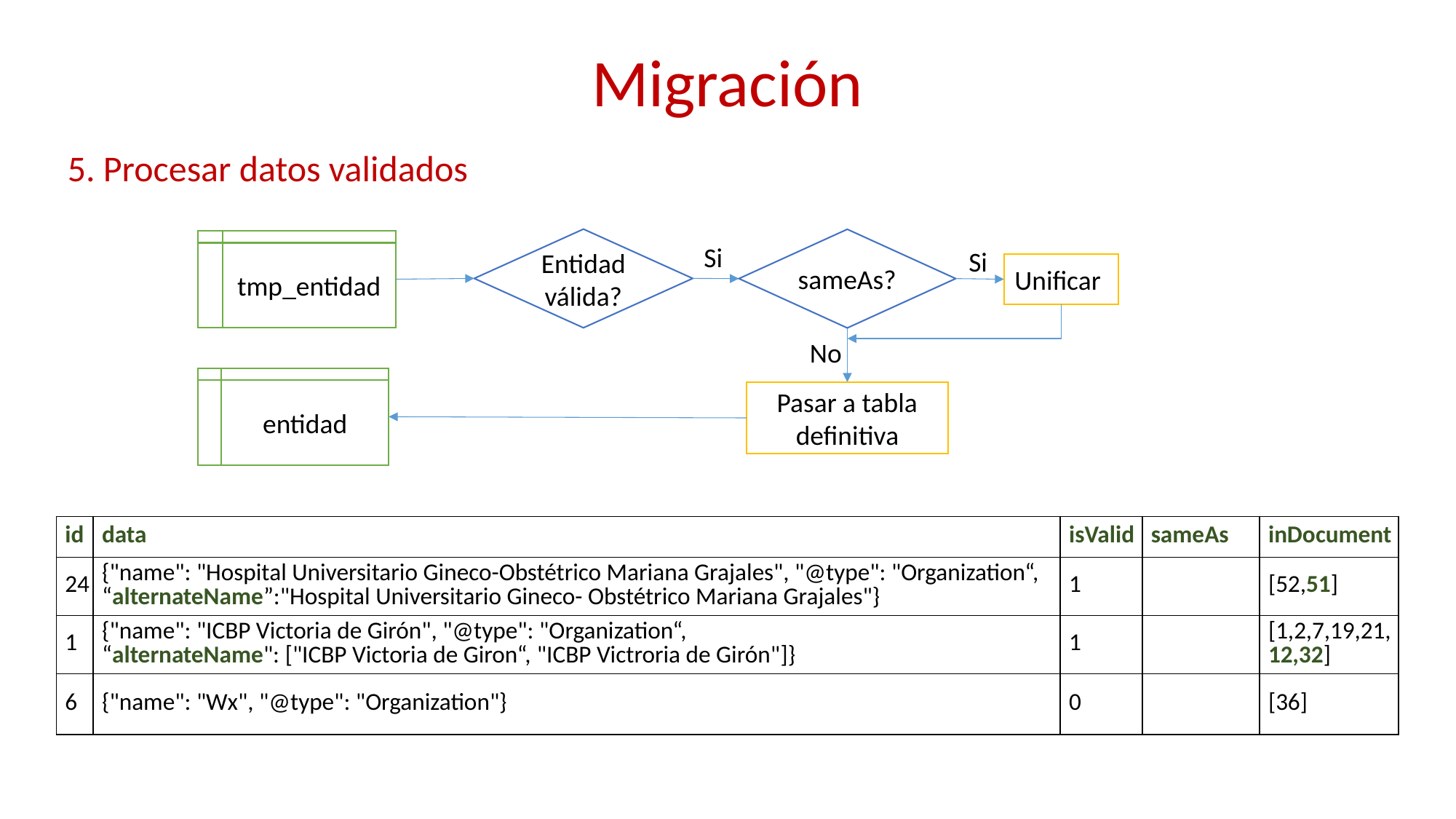

# Migración
5. Procesar datos validados
Entidad válida?
sameAs?
tmp_entidad
Si
Si
Unificar
No
entidad
Pasar a tabla definitiva
| id | data | isValid | sameAs | inDocument |
| --- | --- | --- | --- | --- |
| 24 | {"name": "Hospital Universitario Gineco-Obstétrico Mariana Grajales", "@type": "Organization“, “alternateName”:"Hospital Universitario Gineco- Obstétrico Mariana Grajales"} | 1 |  | [52,51] |
| 1 | {"name": "ICBP Victoria de Girón", "@type": "Organization“, “alternateName": ["ICBP Victoria de Giron“, "ICBP Victroria de Girón"]} | 1 |  | [1,2,7,19,21,12,32] |
| 6 | {"name": "Wx", "@type": "Organization"} | 0 |  | [36] |